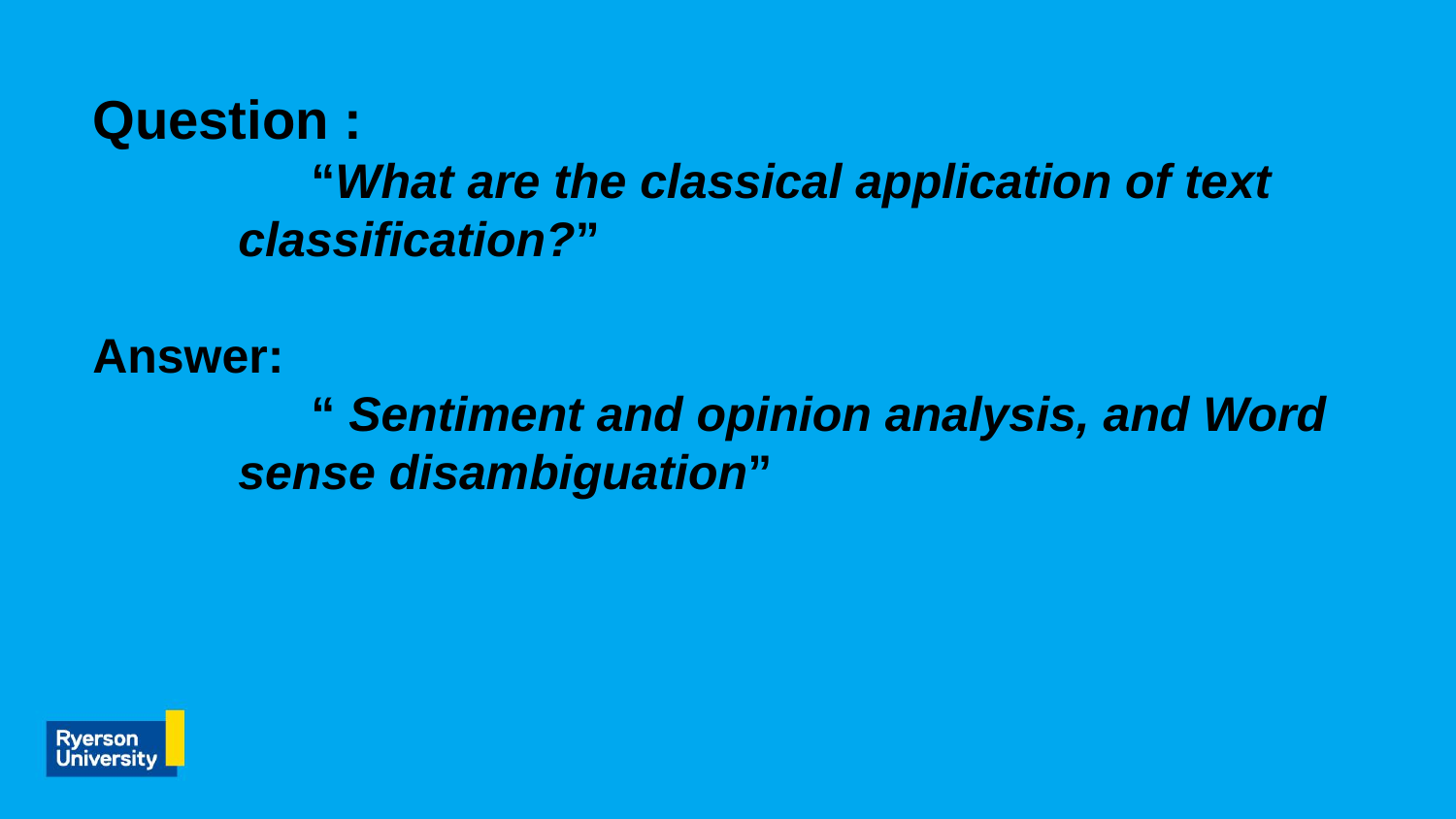

# Question :
“What are the classical application of text classification?”

Answer:
“ Sentiment and opinion analysis, and Word sense disambiguation”